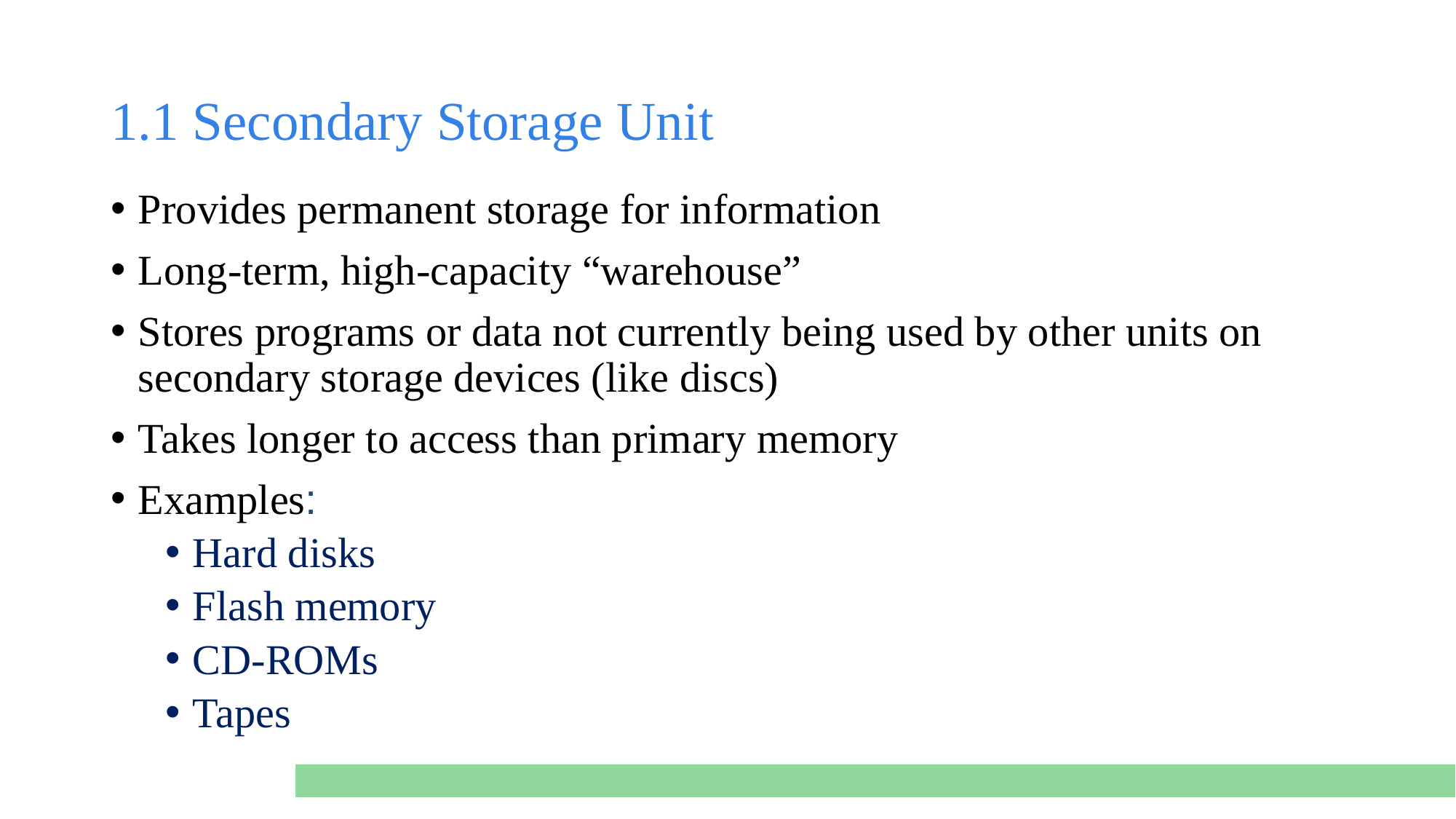

# 1.1 Secondary Storage Unit
Provides permanent storage for information
Long-term, high-capacity “warehouse”
Stores programs or data not currently being used by other units on secondary storage devices (like discs)
Takes longer to access than primary memory
Examples:
Hard disks
Flash memory
CD-ROMs
Tapes